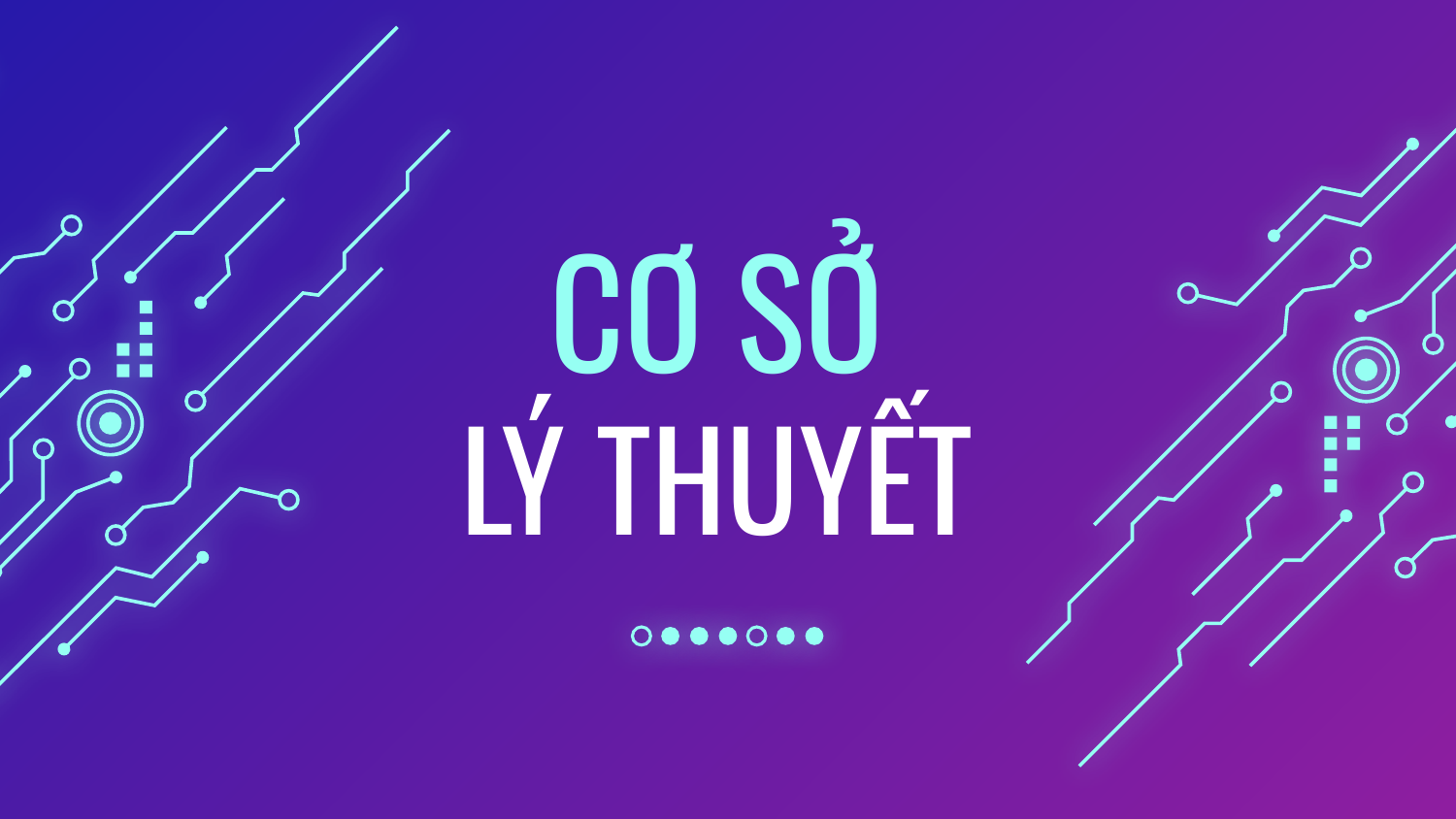

# CƠ SỞ LÝ THUYẾT
CÁC BẢNG DỮ LIỆU

Sinh Viên